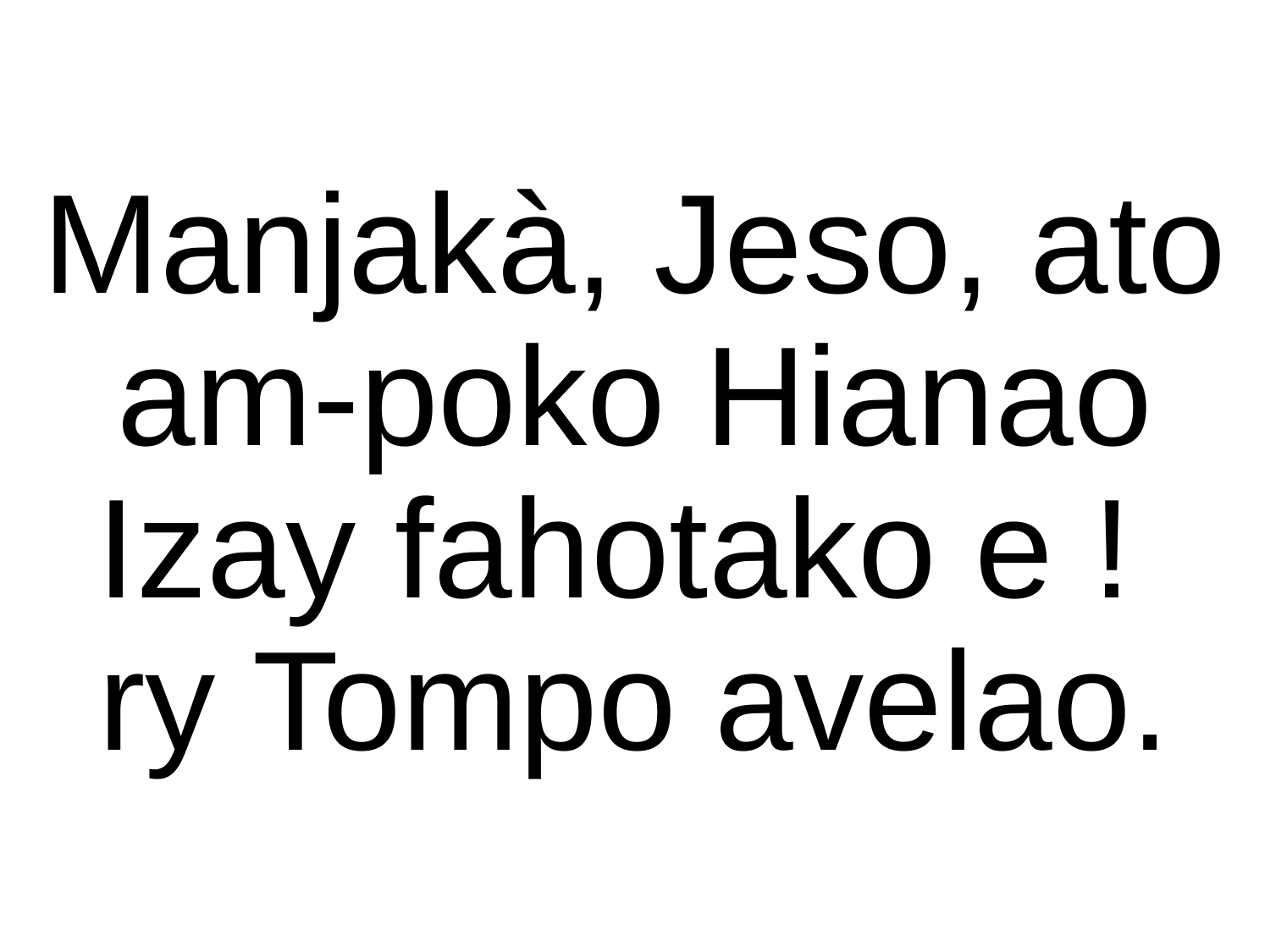

Manjakà, Jeso, ato am-poko Hianao
Izay fahotako e !
ry Tompo avelao.